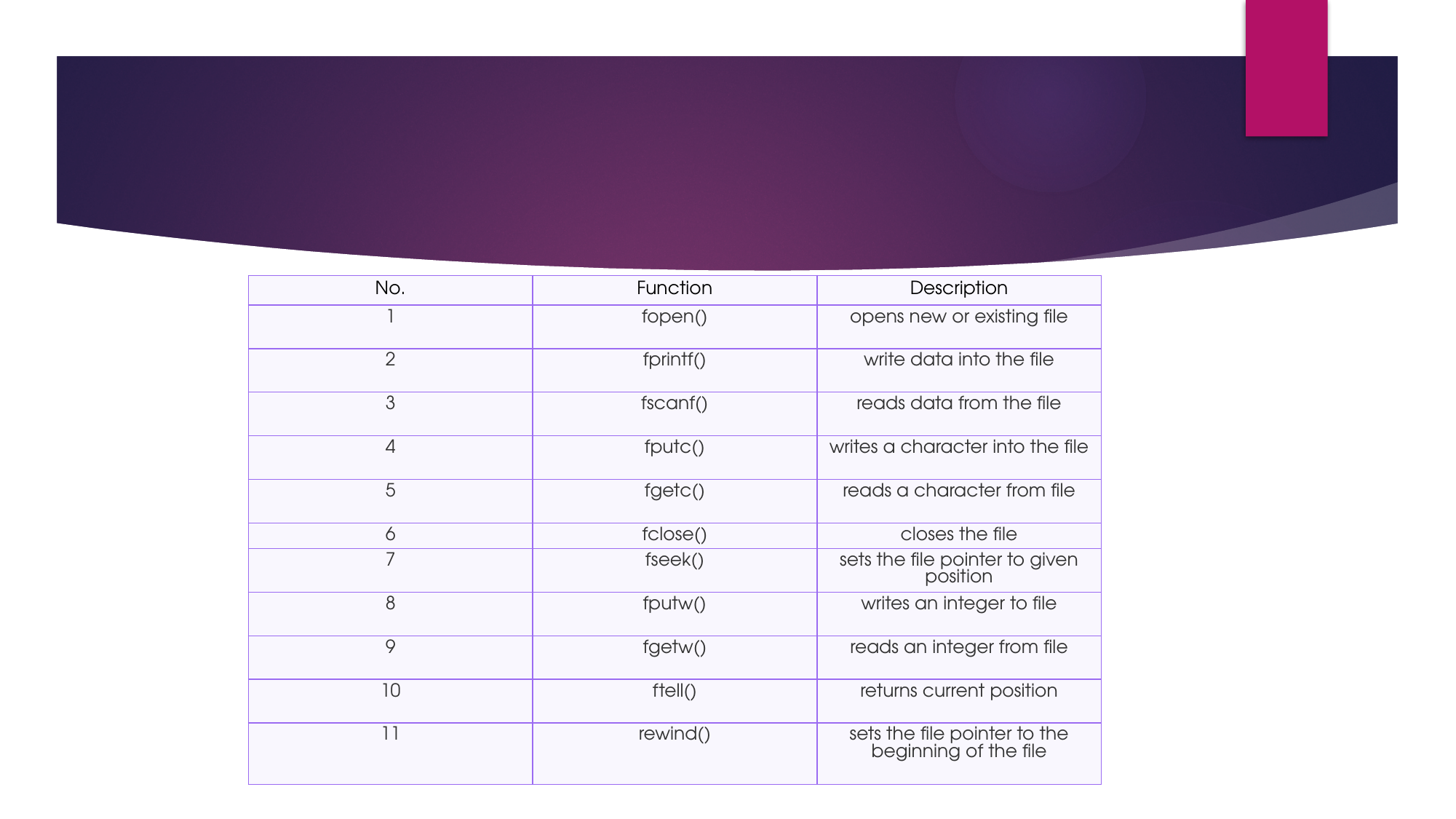

| No. | Function | Description |
| --- | --- | --- |
| 1 | fopen() | opens new or existing file |
| 2 | fprintf() | write data into the file |
| 3 | fscanf() | reads data from the file |
| 4 | fputc() | writes a character into the file |
| 5 | fgetc() | reads a character from file |
| 6 | fclose() | closes the file |
| 7 | fseek() | sets the file pointer to given position |
| 8 | fputw() | writes an integer to file |
| 9 | fgetw() | reads an integer from file |
| 10 | ftell() | returns current position |
| 11 | rewind() | sets the file pointer to the beginning of the file |